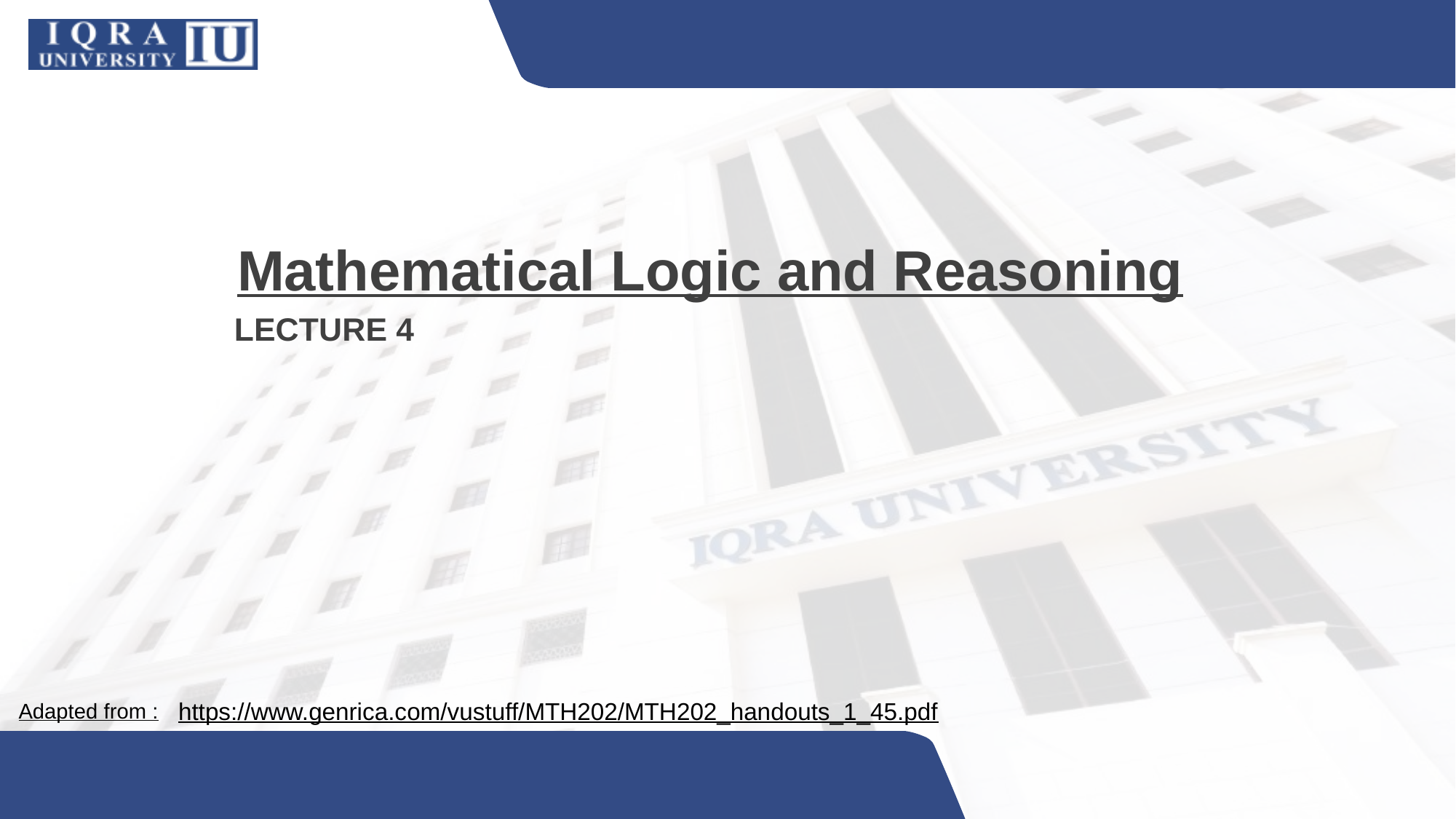

Mathematical Logic and Reasoning
                           LECTURE 4

https://www.genrica.com/vustuff/MTH202/MTH202_handouts_1_45.pdf
Adapted from :